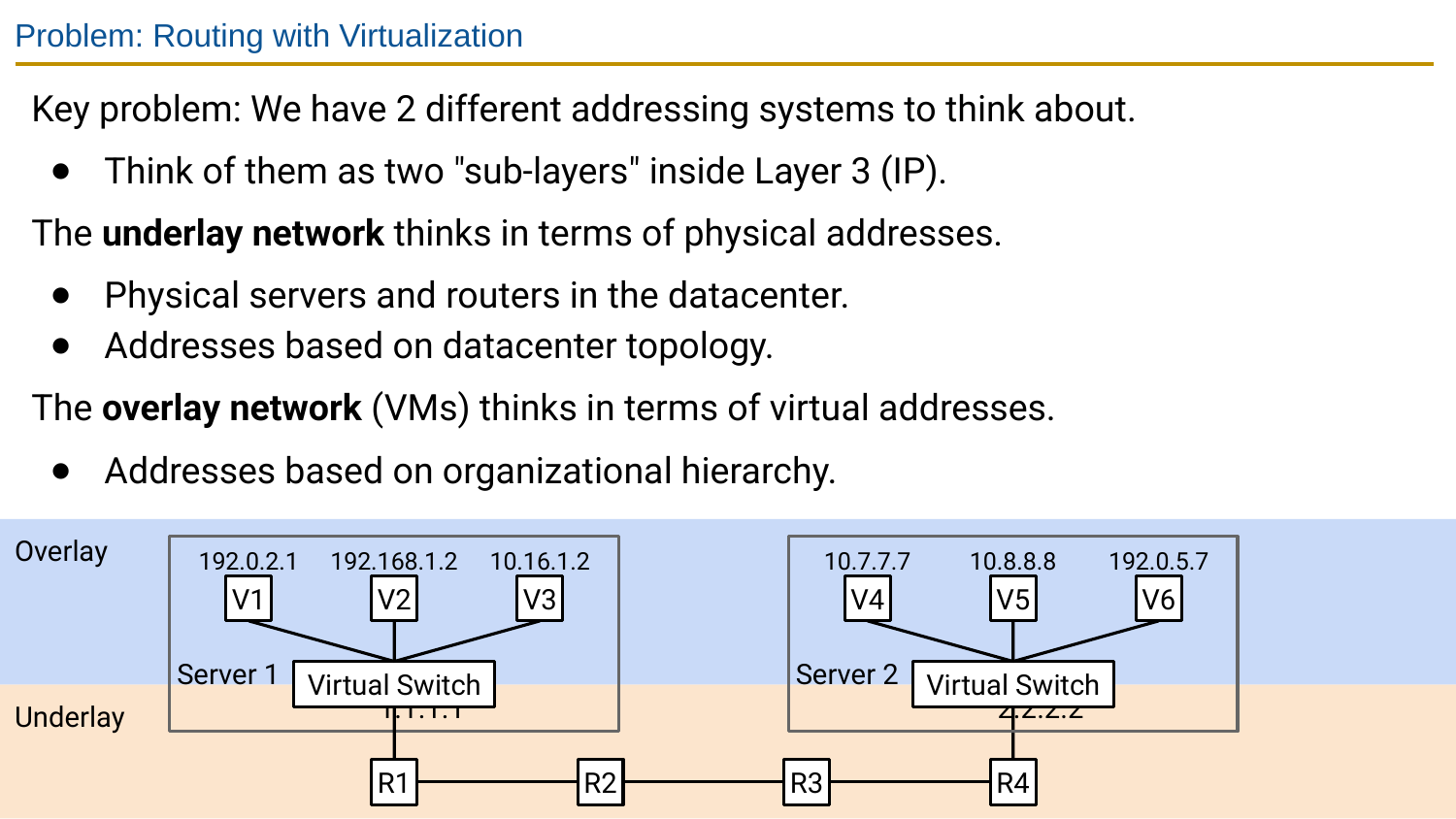

# Problem: Routing with Virtualization
Key problem: We have 2 different addressing systems to think about.
Think of them as two "sub-layers" inside Layer 3 (IP).
The underlay network thinks in terms of physical addresses.
Physical servers and routers in the datacenter.
Addresses based on datacenter topology.
The overlay network (VMs) thinks in terms of virtual addresses.
Addresses based on organizational hierarchy.
Overlay
Server 1			        1.1.1.1
Server 2			        2.2.2.2
192.0.2.1
192.168.1.2
10.16.1.2
10.7.7.7
10.8.8.8
192.0.5.7
V1
V2
V3
V4
V5
V6
Virtual Switch
Virtual Switch
Underlay
R1
R2
R3
R4